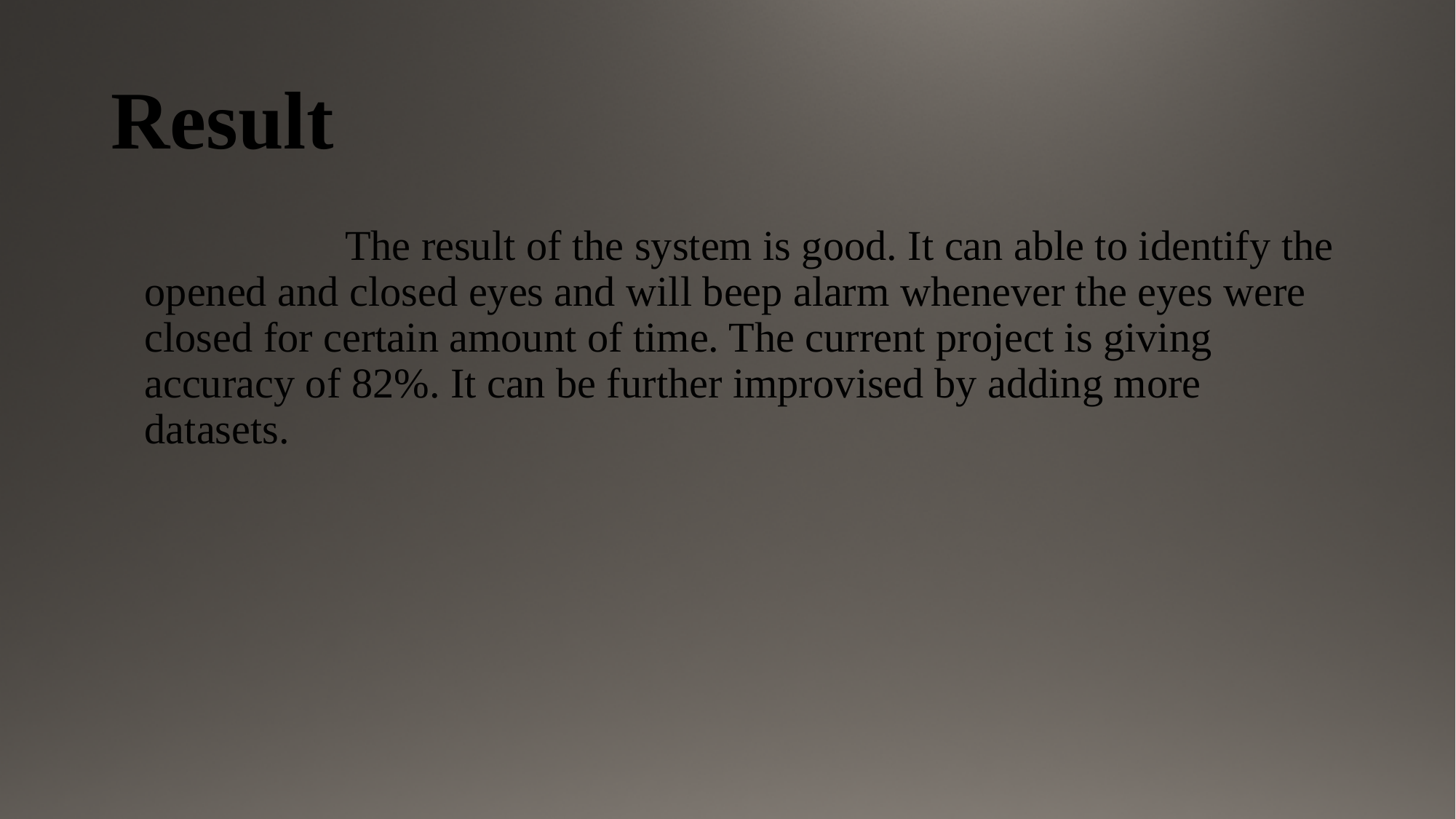

# Result
                   The result of the system is good. It can able to identify the opened and closed eyes and will beep alarm whenever the eyes were closed for certain amount of time. The current project is giving accuracy of 82%. It can be further improvised by adding more datasets.